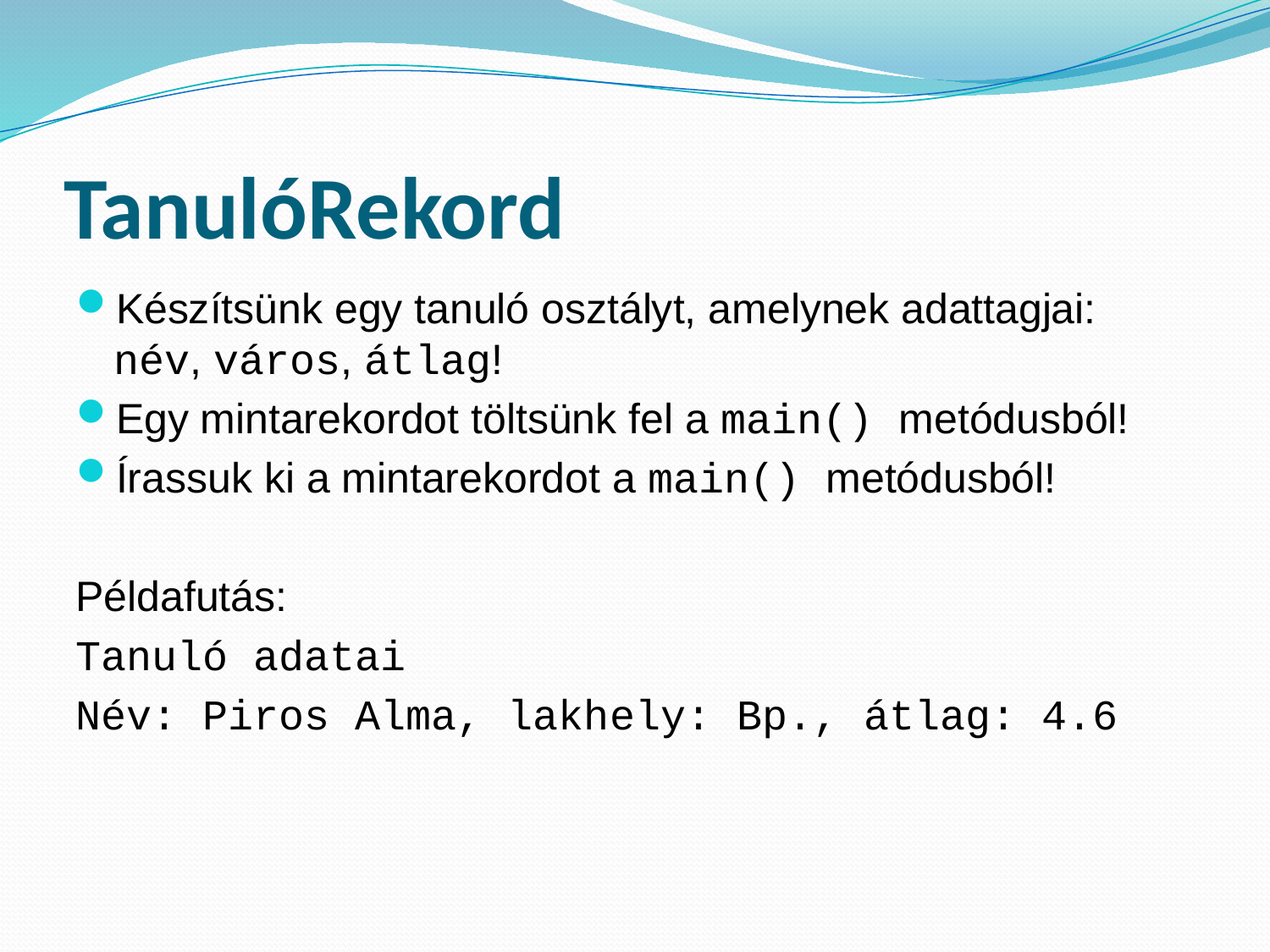

# TanulóRekord
Készítsünk egy tanuló osztályt, amelynek adattagjai:
név, város, átlag!
Egy mintarekordot töltsünk fel a main() metódusból!
Írassuk ki a mintarekordot a main() metódusból!

Példafutás:
Tanuló adatai
Név: Piros Alma, lakhely: Bp., átlag: 4.6